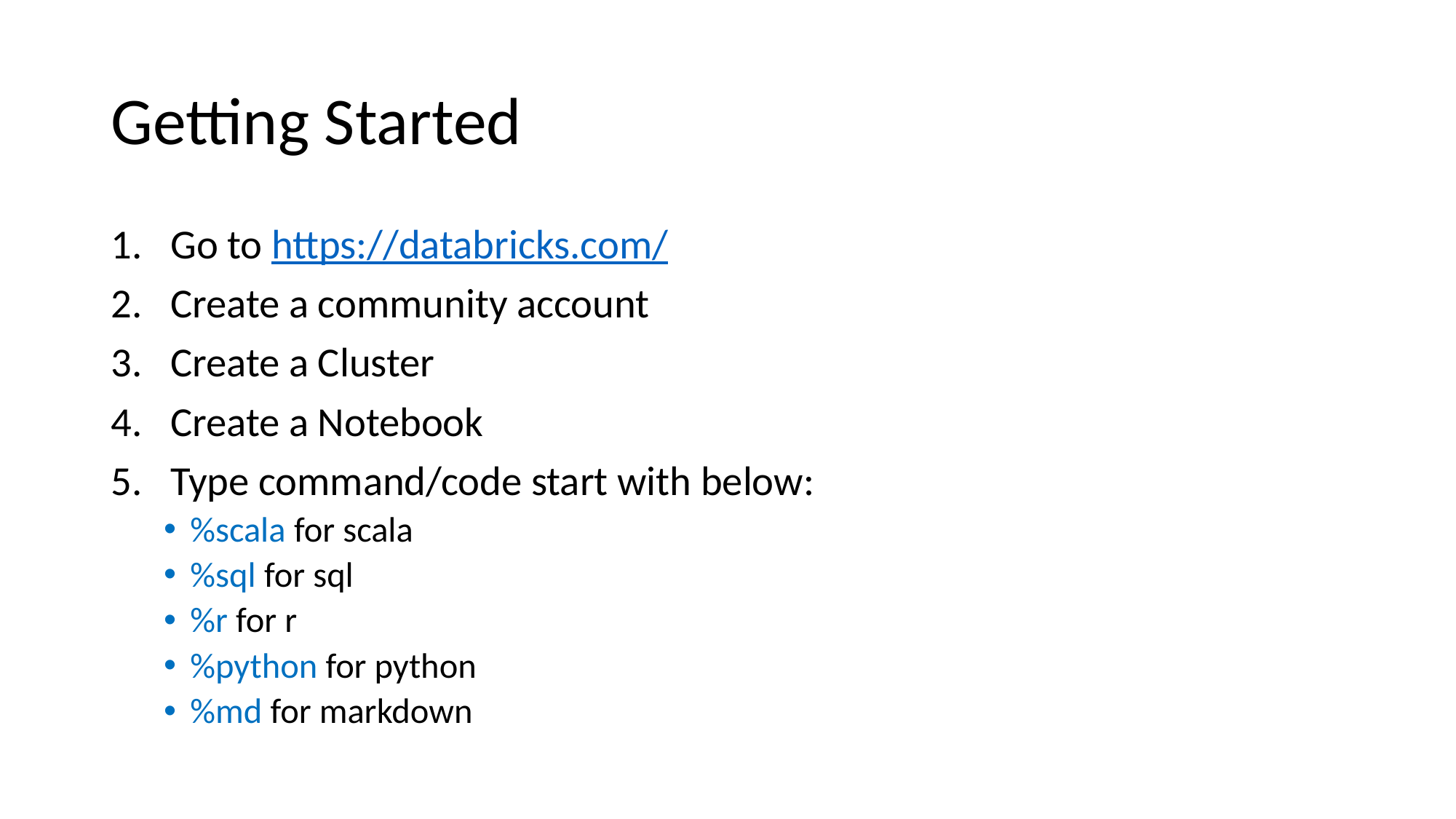

# Getting Started
Go to https://databricks.com/
Create a community account
Create a Cluster
Create a Notebook
Type command/code start with below:
%scala for scala
%sql for sql
%r for r
%python for python
%md for markdown